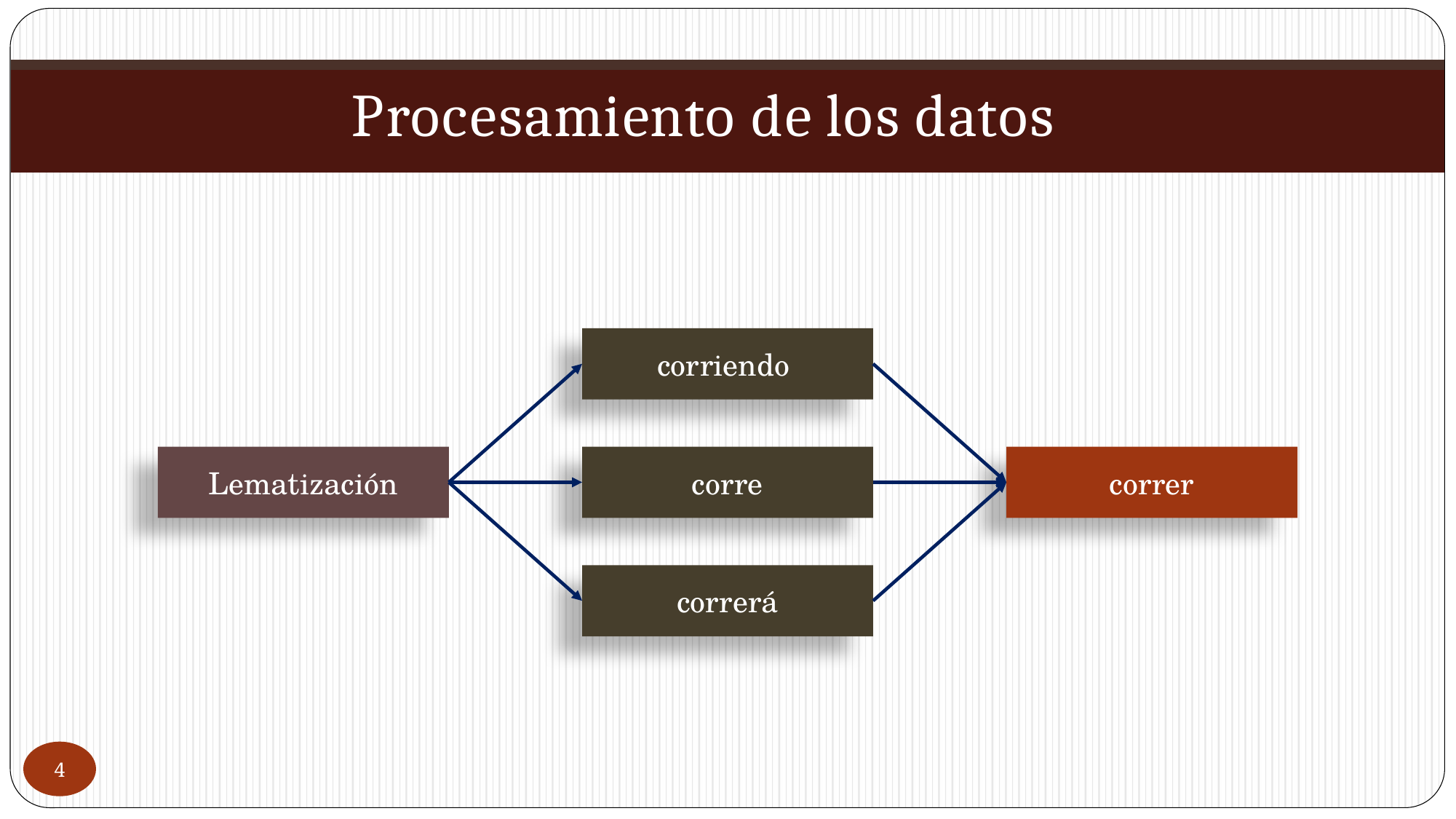

Procesamiento de los datos
corriendo
Lematización
corre
correr
correrá
4